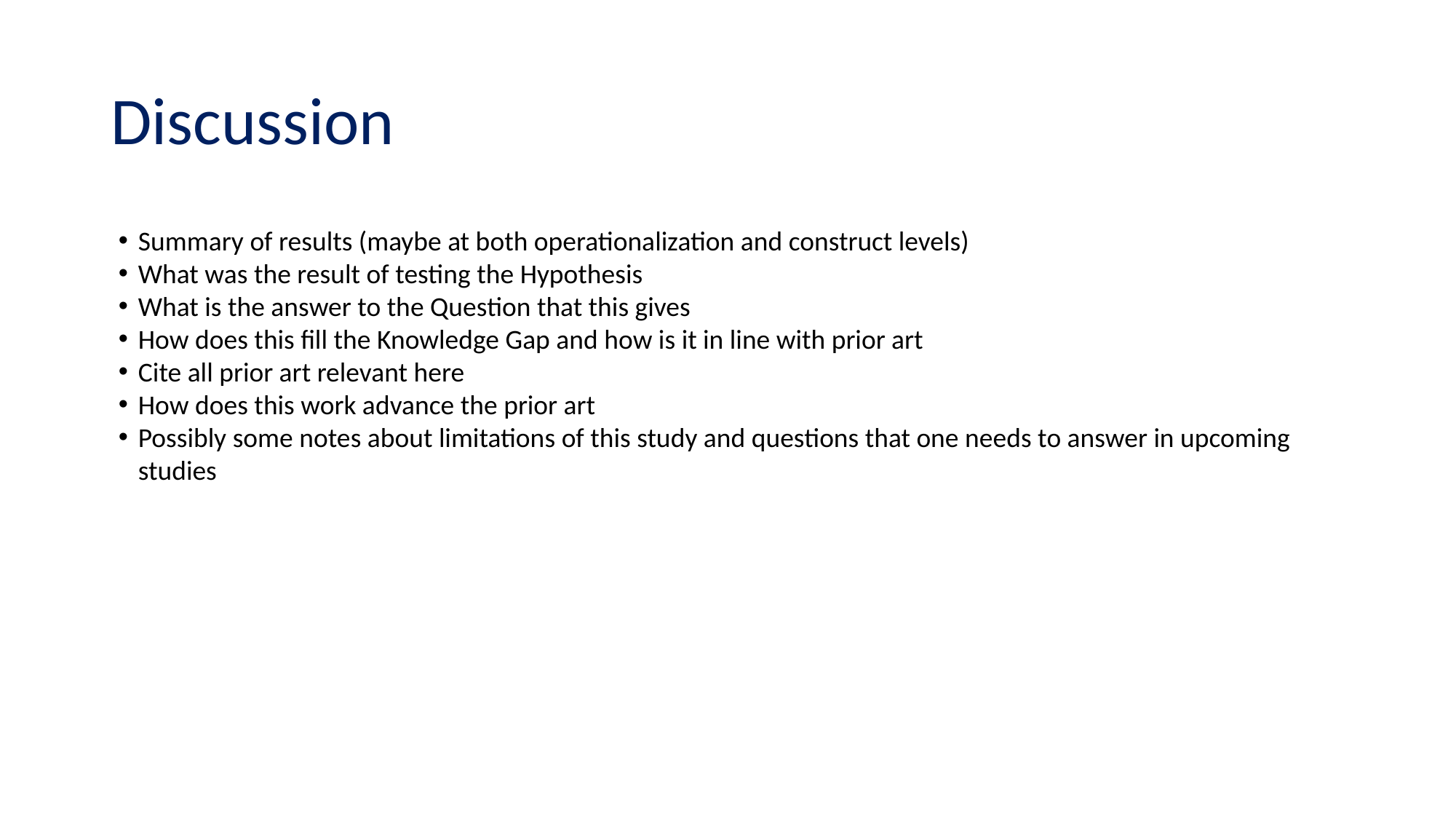

# Discussion
Summary of results (maybe at both operationalization and construct levels)
What was the result of testing the Hypothesis
What is the answer to the Question that this gives
How does this fill the Knowledge Gap and how is it in line with prior art
Cite all prior art relevant here
How does this work advance the prior art
Possibly some notes about limitations of this study and questions that one needs to answer in upcoming studies